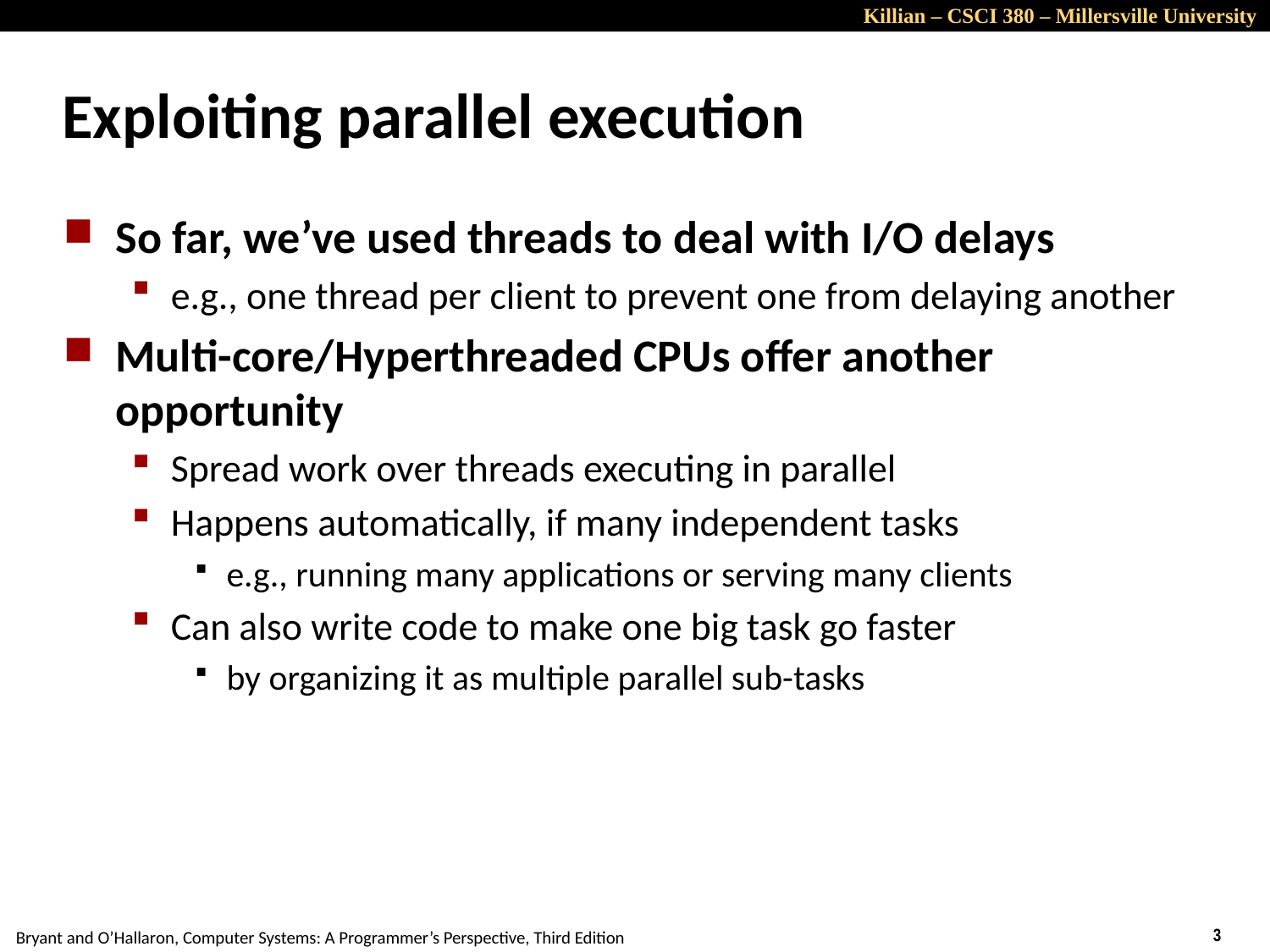

# Exploiting parallel execution
So far, we’ve used threads to deal with I/O delays
e.g., one thread per client to prevent one from delaying another
Multi-core/Hyperthreaded CPUs offer another opportunity
Spread work over threads executing in parallel
Happens automatically, if many independent tasks
e.g., running many applications or serving many clients
Can also write code to make one big task go faster
by organizing it as multiple parallel sub-tasks